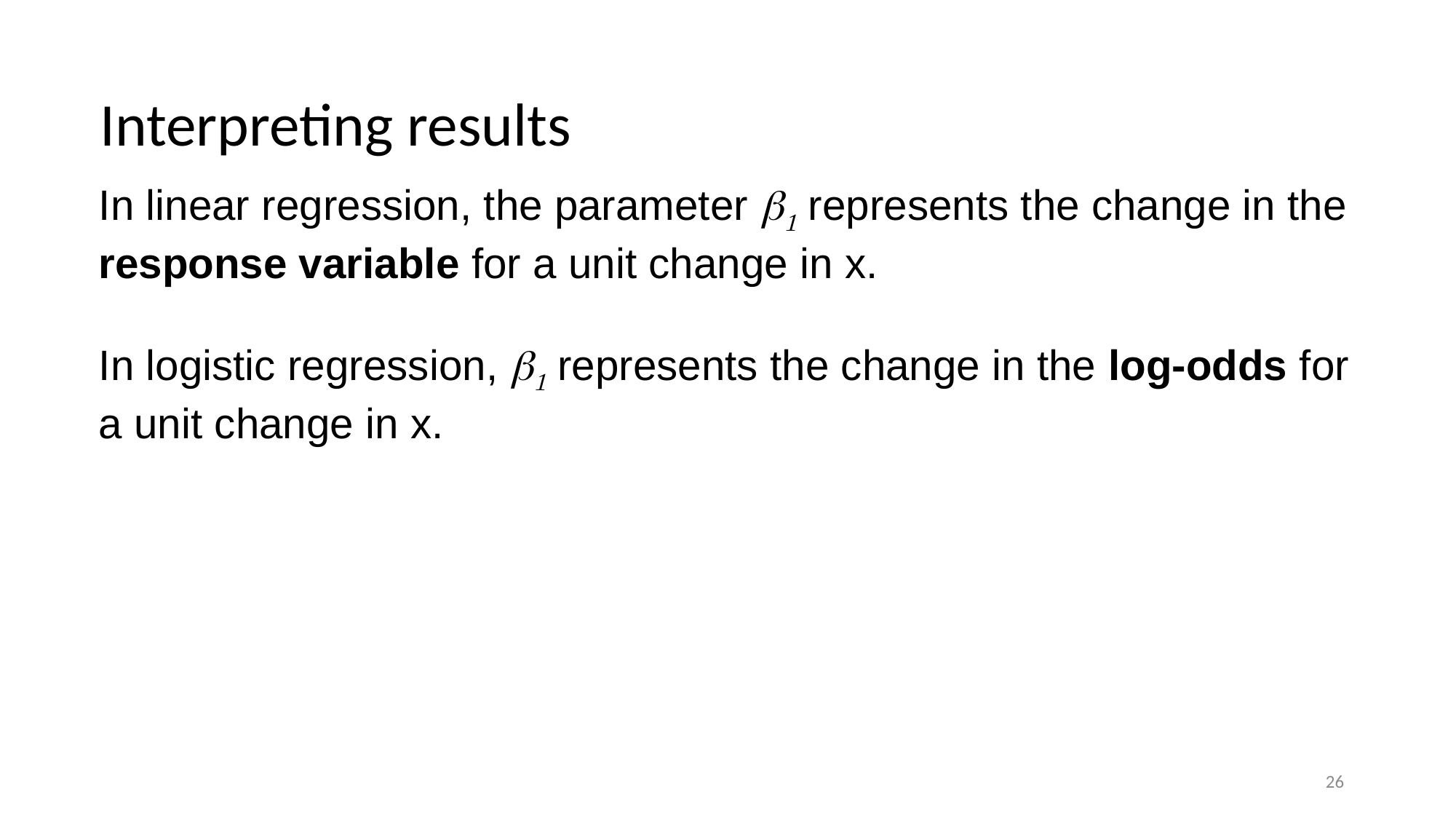

Interpreting results
In linear regression, the parameter β1 represents the change in the response variable for a unit change in x.

In logistic regression, β1 represents the change in the log-odds for a unit change in x.
26